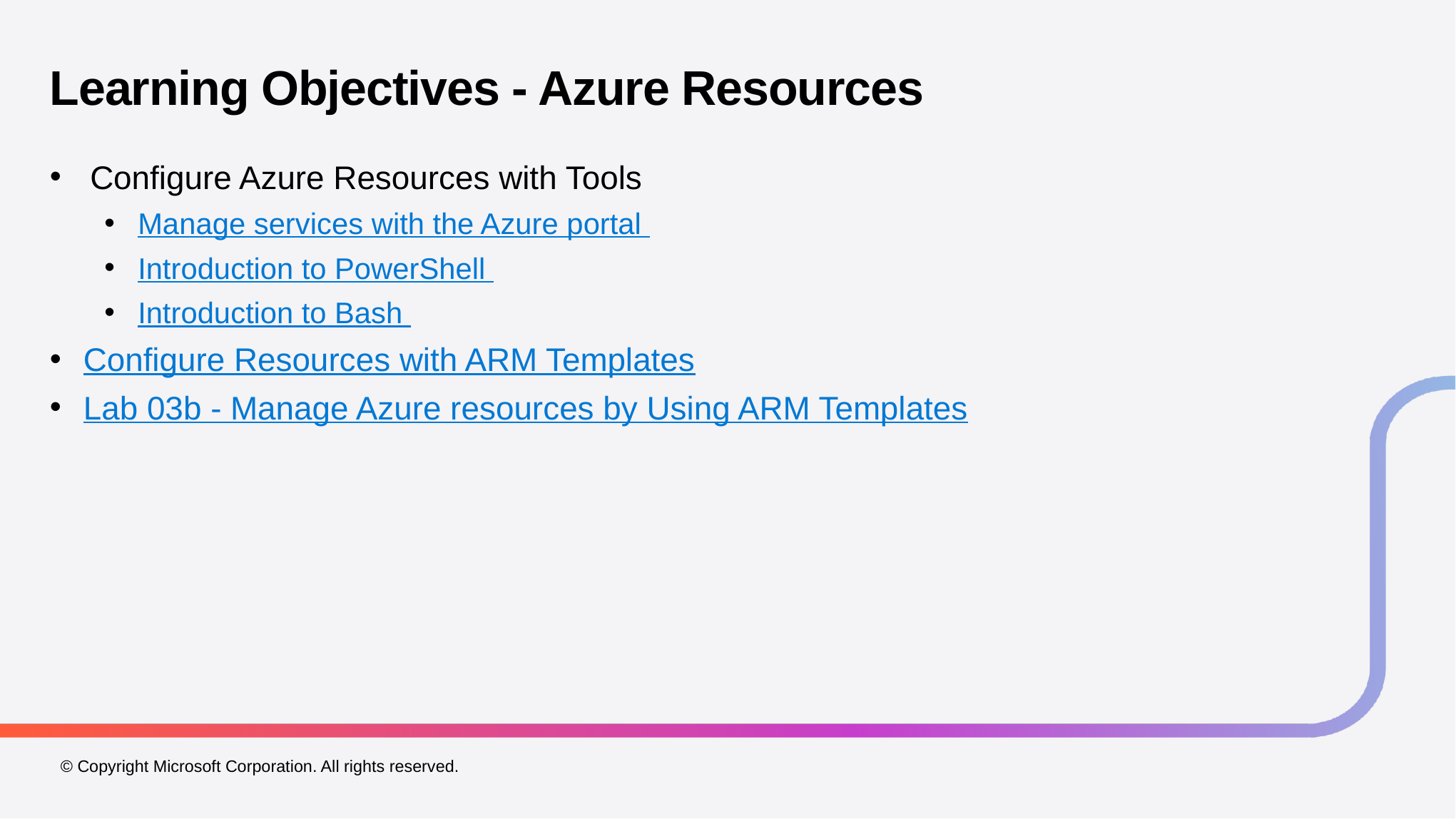

# Learning Objectives - Azure Resources
Configure Azure Resources with Tools
Manage services with the Azure portal
Introduction to PowerShell
Introduction to Bash
Configure Resources with ARM Templates
Lab 03b - Manage Azure resources by Using ARM Templates